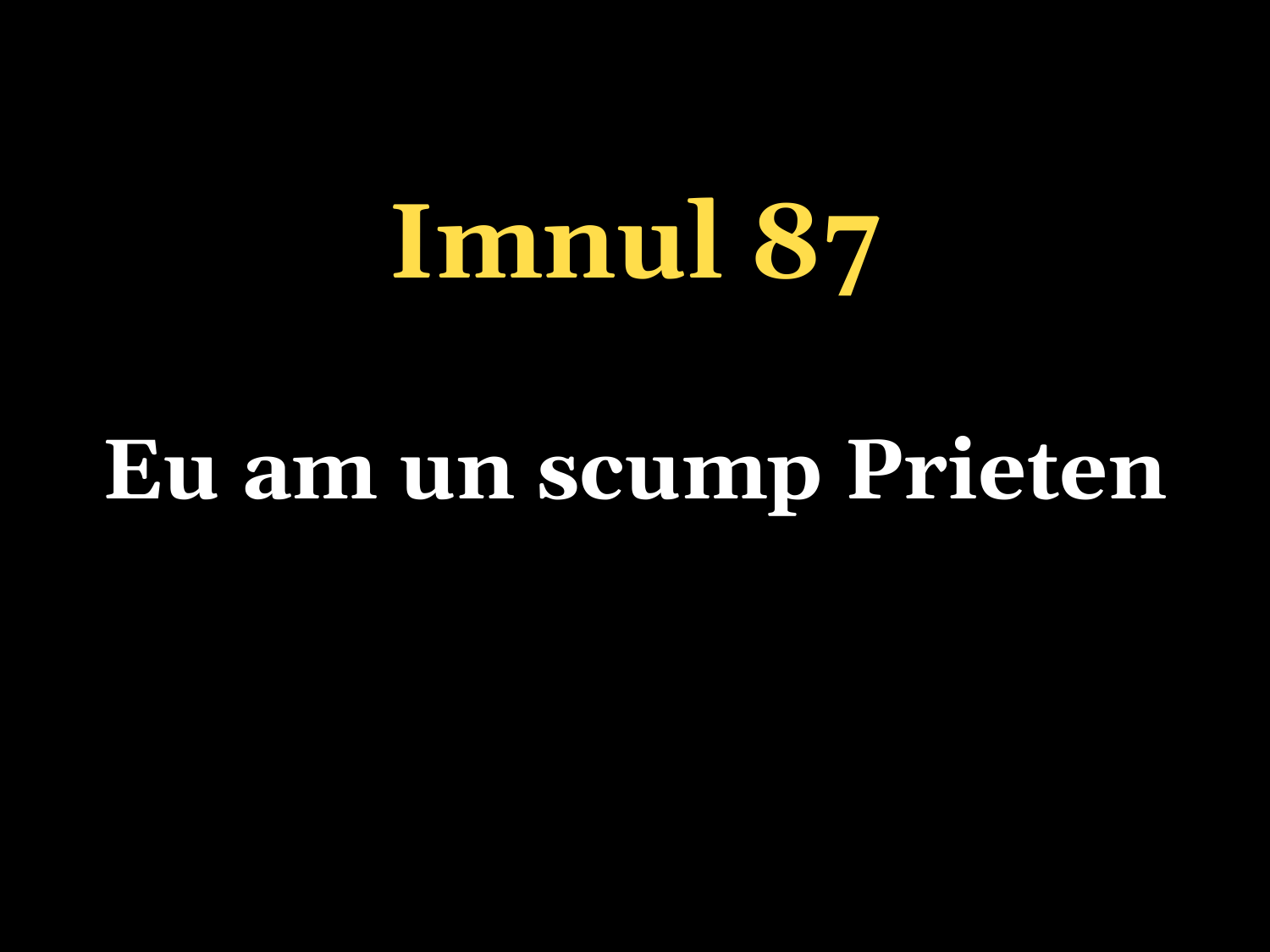

Imnul 87

Eu am un scump Prieten